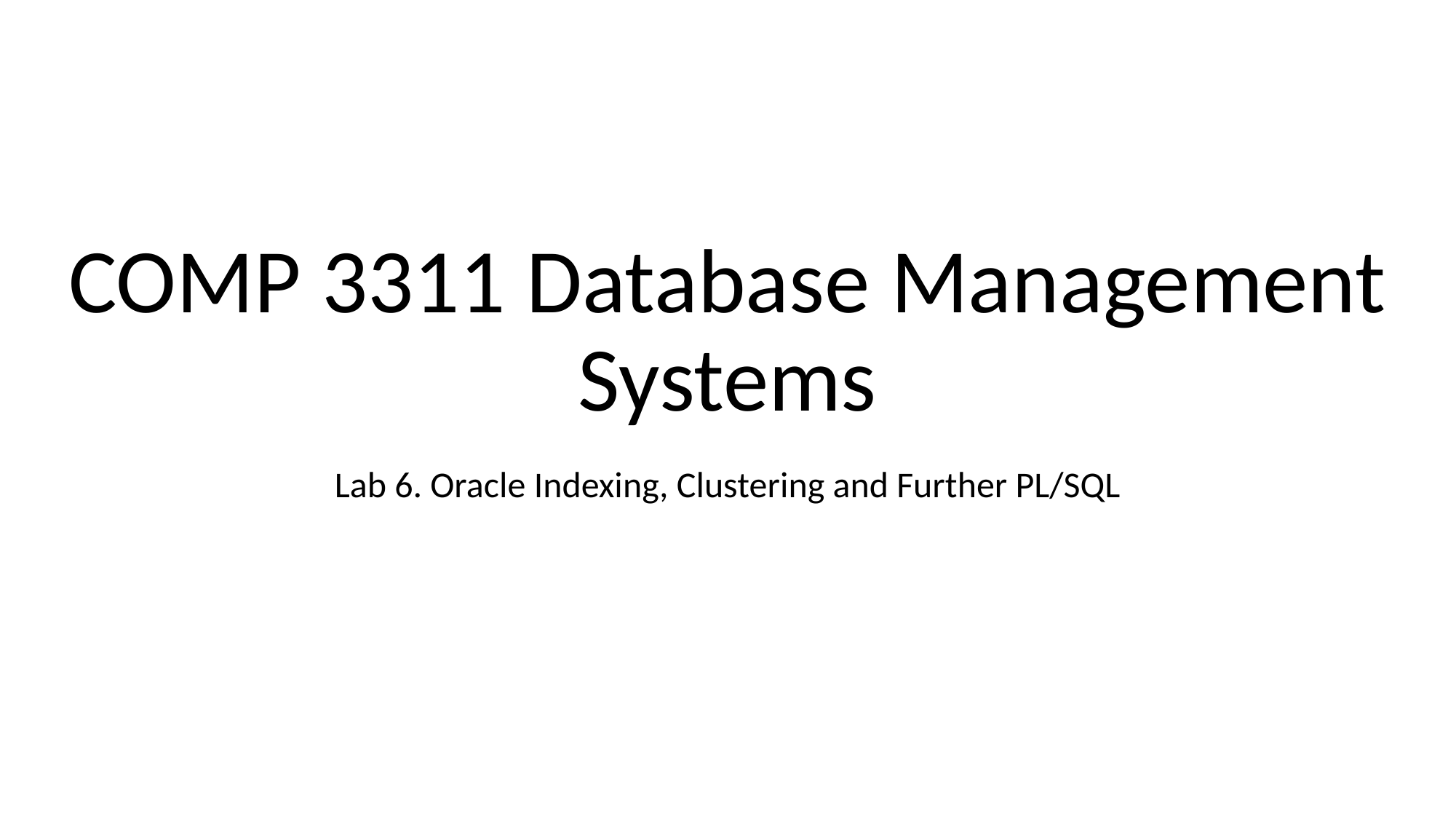

# COMP 3311 Database Management Systems
Lab 6. Oracle Indexing, Clustering and Further PL/SQL